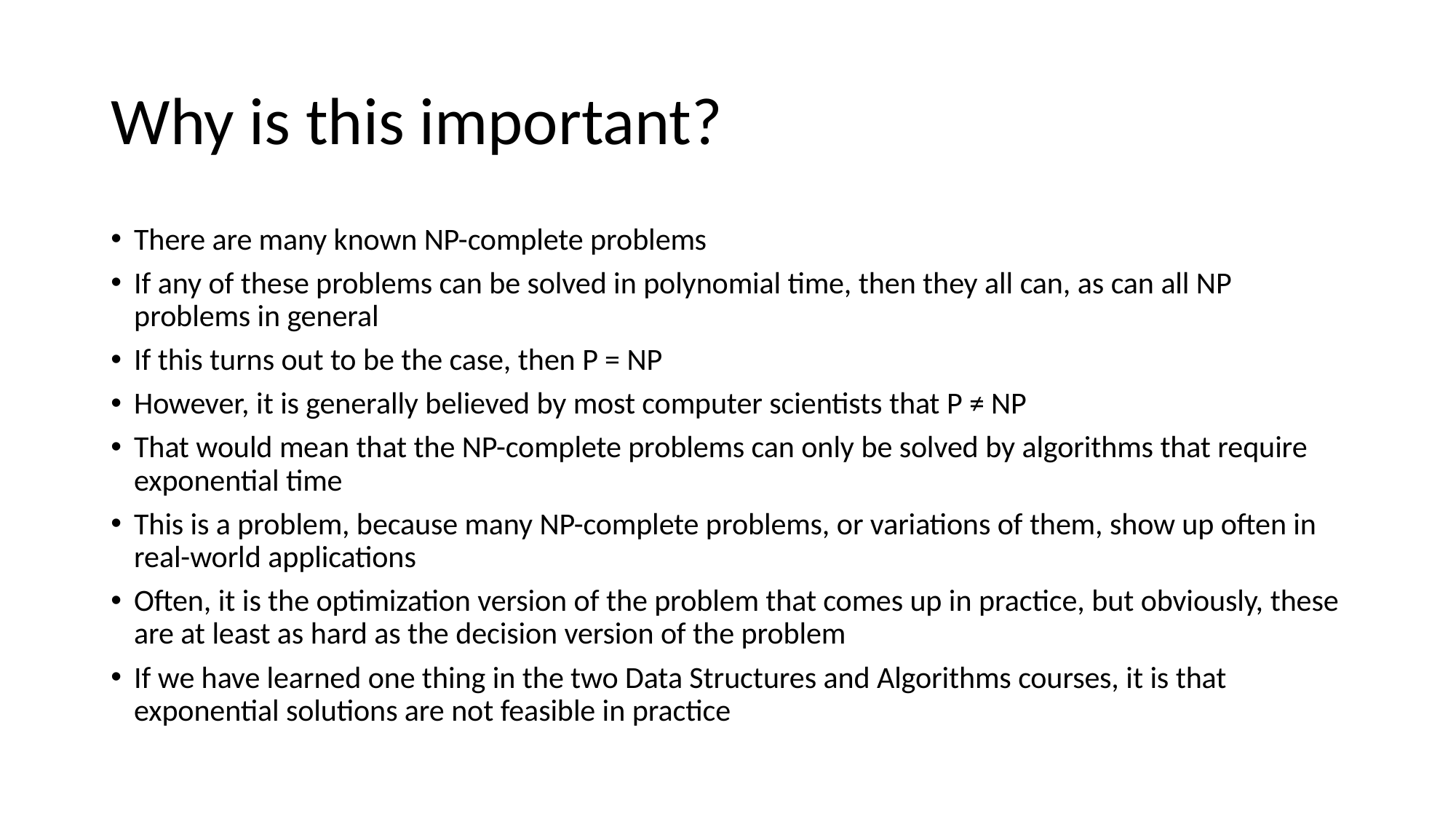

# Why is this important?
There are many known NP-complete problems
If any of these problems can be solved in polynomial time, then they all can, as can all NP problems in general
If this turns out to be the case, then P = NP
However, it is generally believed by most computer scientists that P ≠ NP
That would mean that the NP-complete problems can only be solved by algorithms that require exponential time
This is a problem, because many NP-complete problems, or variations of them, show up often in real-world applications
Often, it is the optimization version of the problem that comes up in practice, but obviously, these are at least as hard as the decision version of the problem
If we have learned one thing in the two Data Structures and Algorithms courses, it is that exponential solutions are not feasible in practice